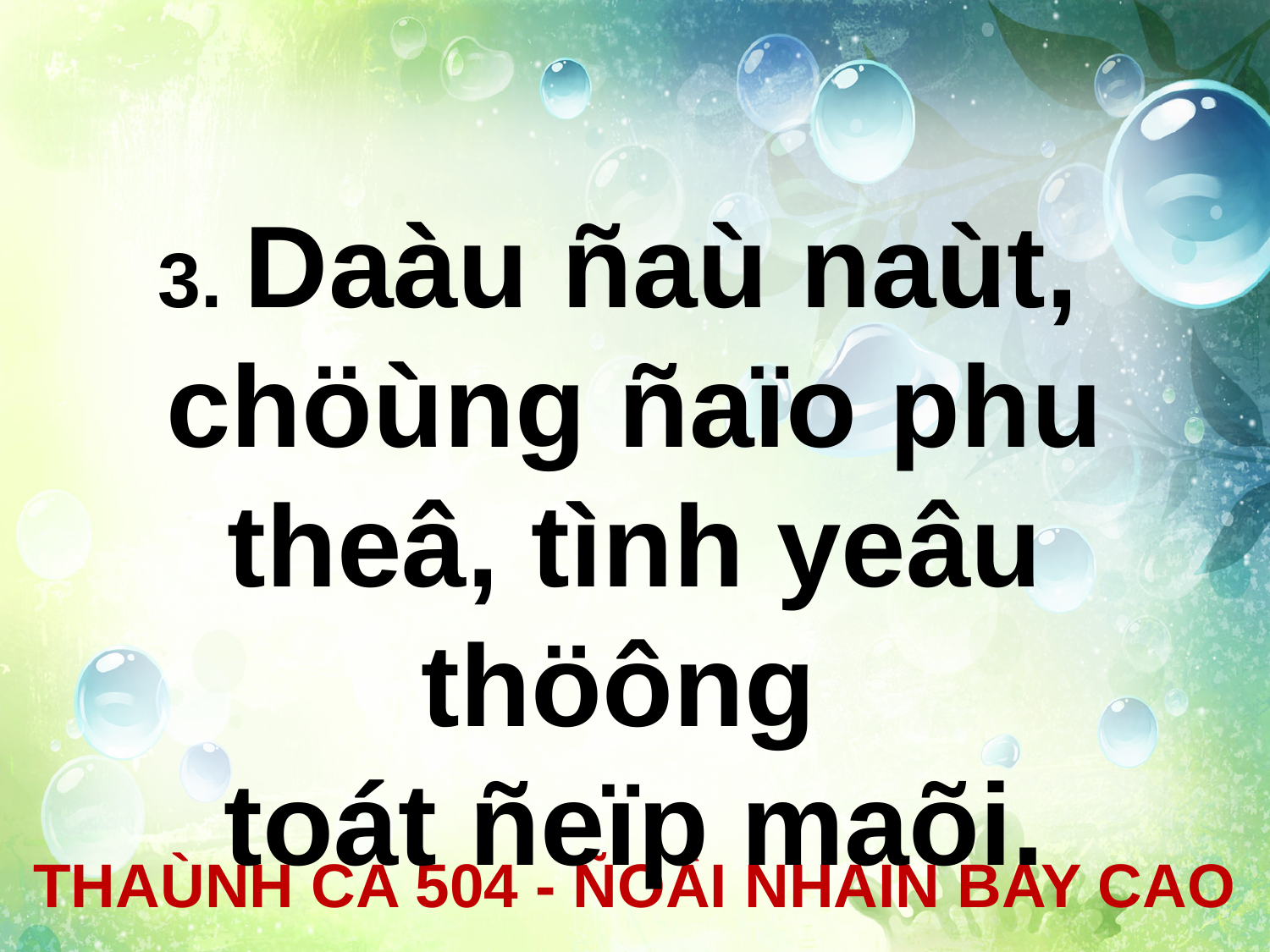

3. Daàu ñaù naùt,
chöùng ñaïo phu theâ, tình yeâu thöông
toát ñeïp maõi.
THAÙNH CA 504 - ÑOÂI NHAÏN BAY CAO